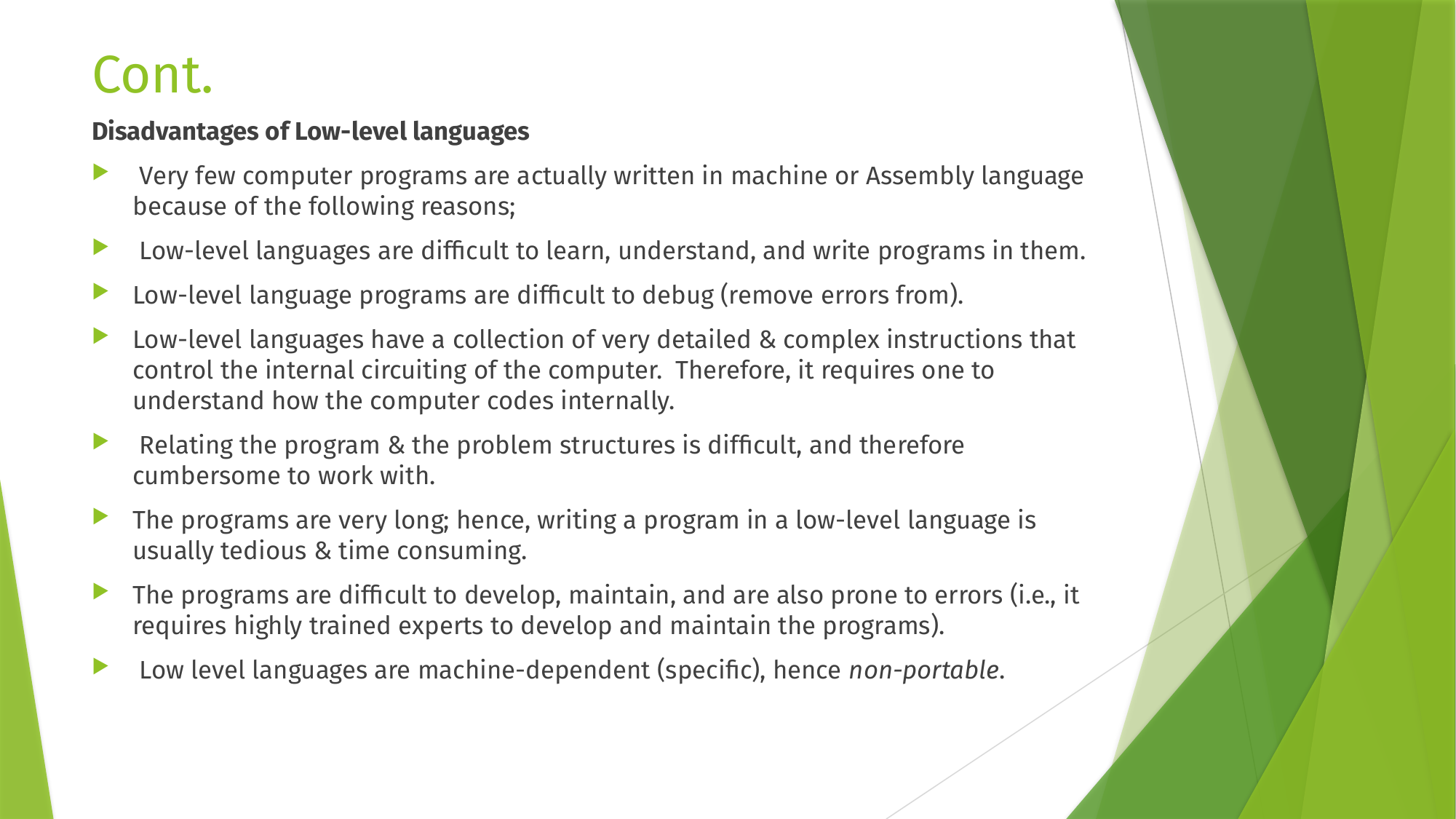

# Cont.
Disadvantages of Low-level languages
 Very few computer programs are actually written in machine or Assembly language because of the following reasons;
 Low-level languages are difficult to learn, understand, and write programs in them.
Low-level language programs are difficult to debug (remove errors from).
Low-level languages have a collection of very detailed & complex instructions that control the internal circuiting of the computer.  Therefore, it requires one to understand how the computer codes internally.
 Relating the program & the problem structures is difficult, and therefore cumbersome to work with.
The programs are very long; hence, writing a program in a low-level language is usually tedious & time consuming.
The programs are difficult to develop, maintain, and are also prone to errors (i.e., it requires highly trained experts to develop and maintain the programs).
 Low level languages are machine-dependent (specific), hence non-portable.